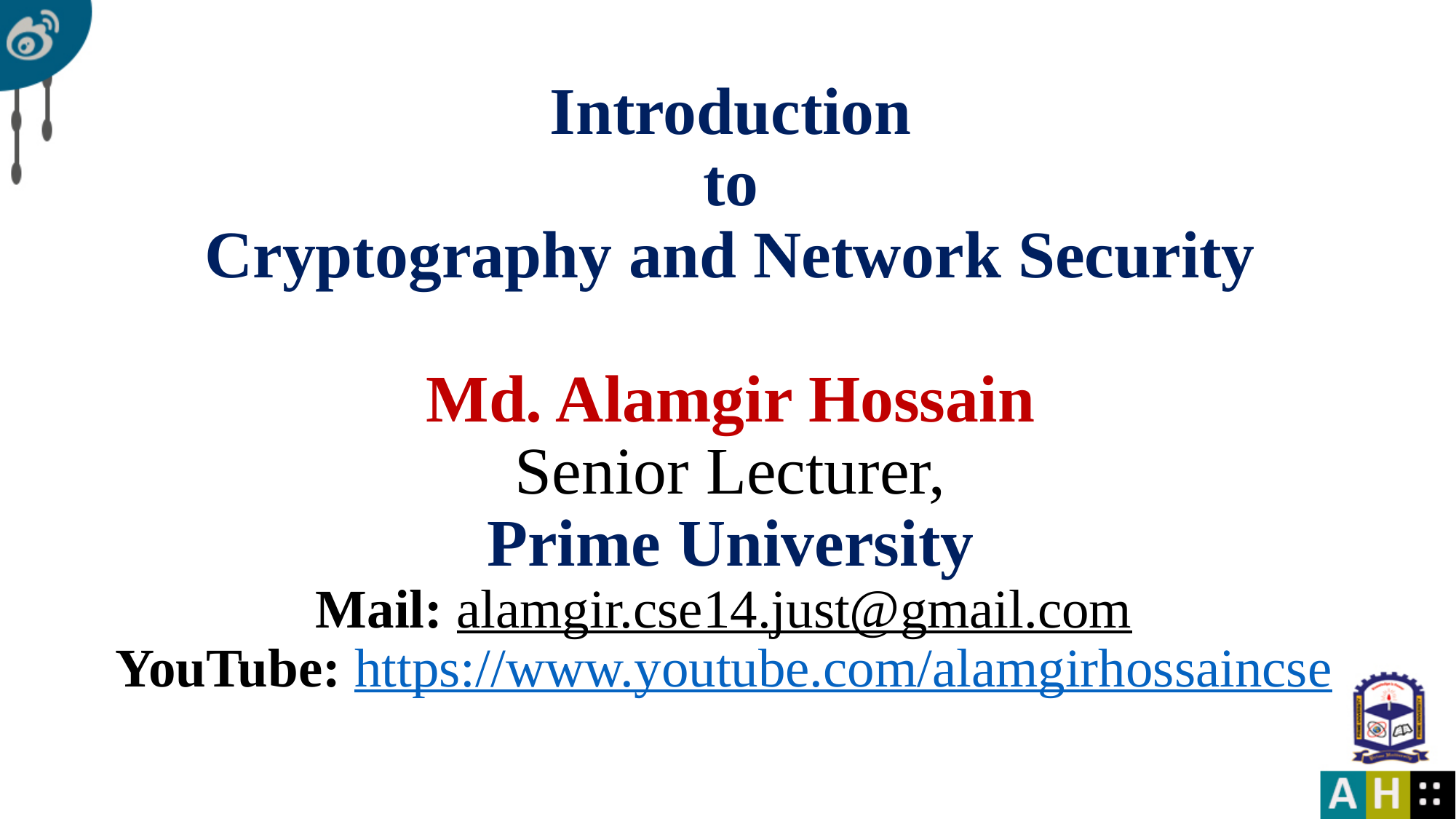

# Introduction to Cryptography and Network Security Md. Alamgir Hossain Senior Lecturer, Prime University Mail: alamgir.cse14.just@gmail.com YouTube: https://www.youtube.com/alamgirhossaincse